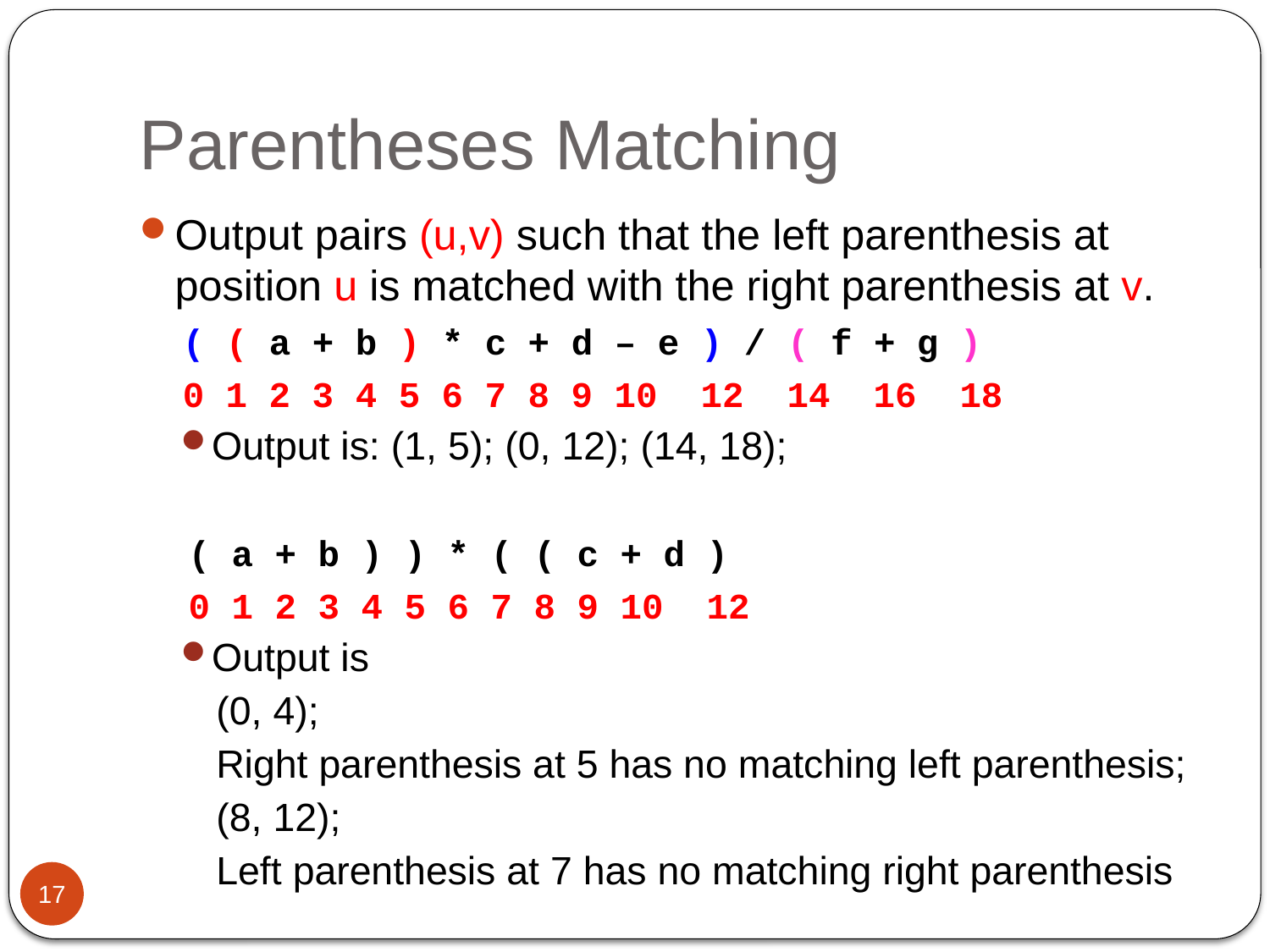

# Parentheses Matching
Output pairs (u,v) such that the left parenthesis at position u is matched with the right parenthesis at v.
  ( ( a + b ) * c + d – e ) / ( f + g )
  0 1 2 3 4 5 6 7 8 9 10  12  14  16  18
Output is: (1, 5); (0, 12); (14, 18);

  ( a + b ) ) * ( ( c + d )
  0 1 2 3 4 5 6 7 8 9 10  12
Output is
(0, 4);
Right parenthesis at 5 has no matching left parenthesis;
(8, 12);
Left parenthesis at 7 has no matching right parenthesis
17